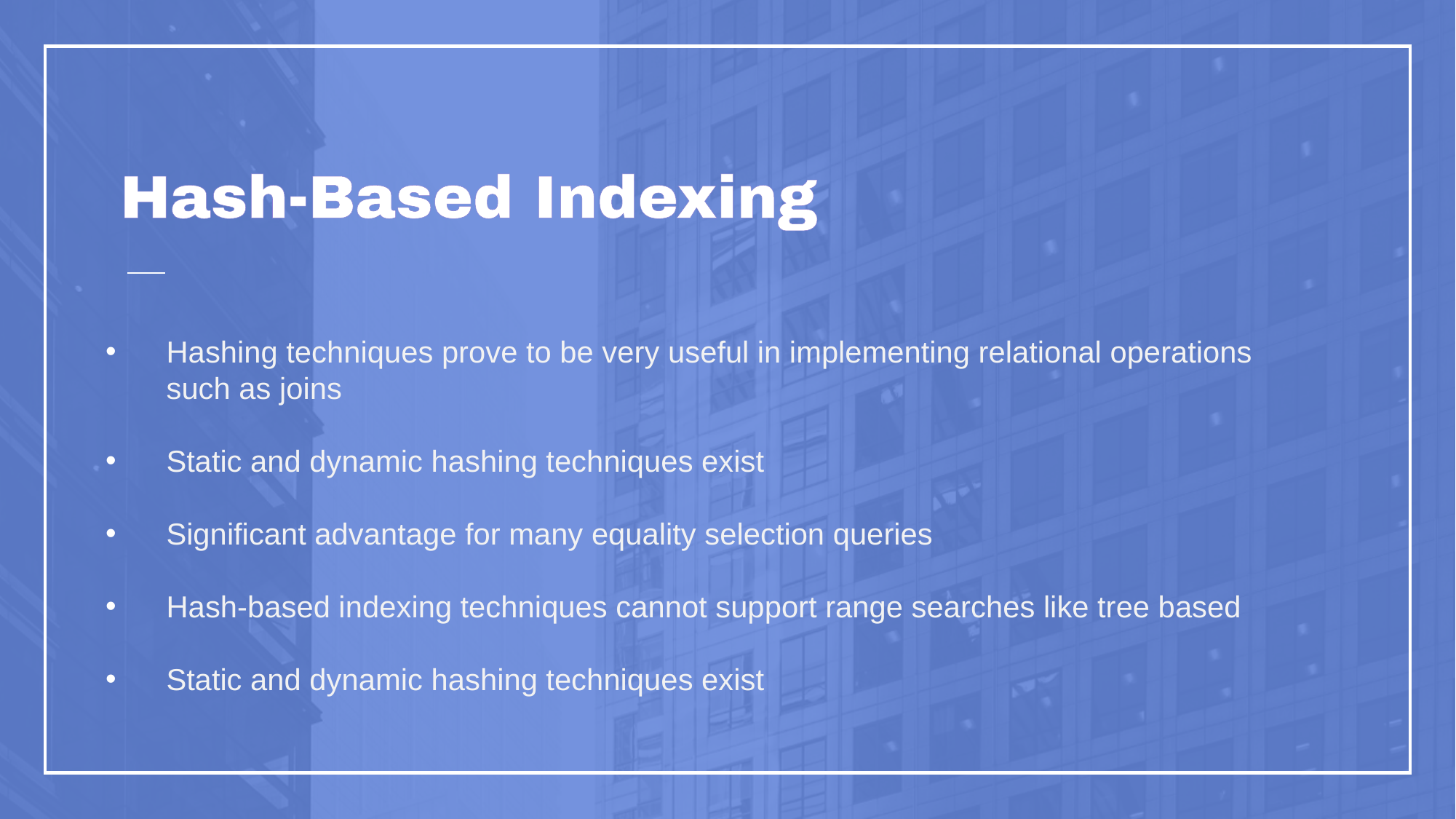

# Hash-Based Indexing

Hashing techniques prove to be very useful in implementing relational operations such as joins
Static and dynamic hashing techniques exist
Significant advantage for many equality selection queries
Hash-based indexing techniques cannot support range searches like tree based
Static and dynamic hashing techniques exist